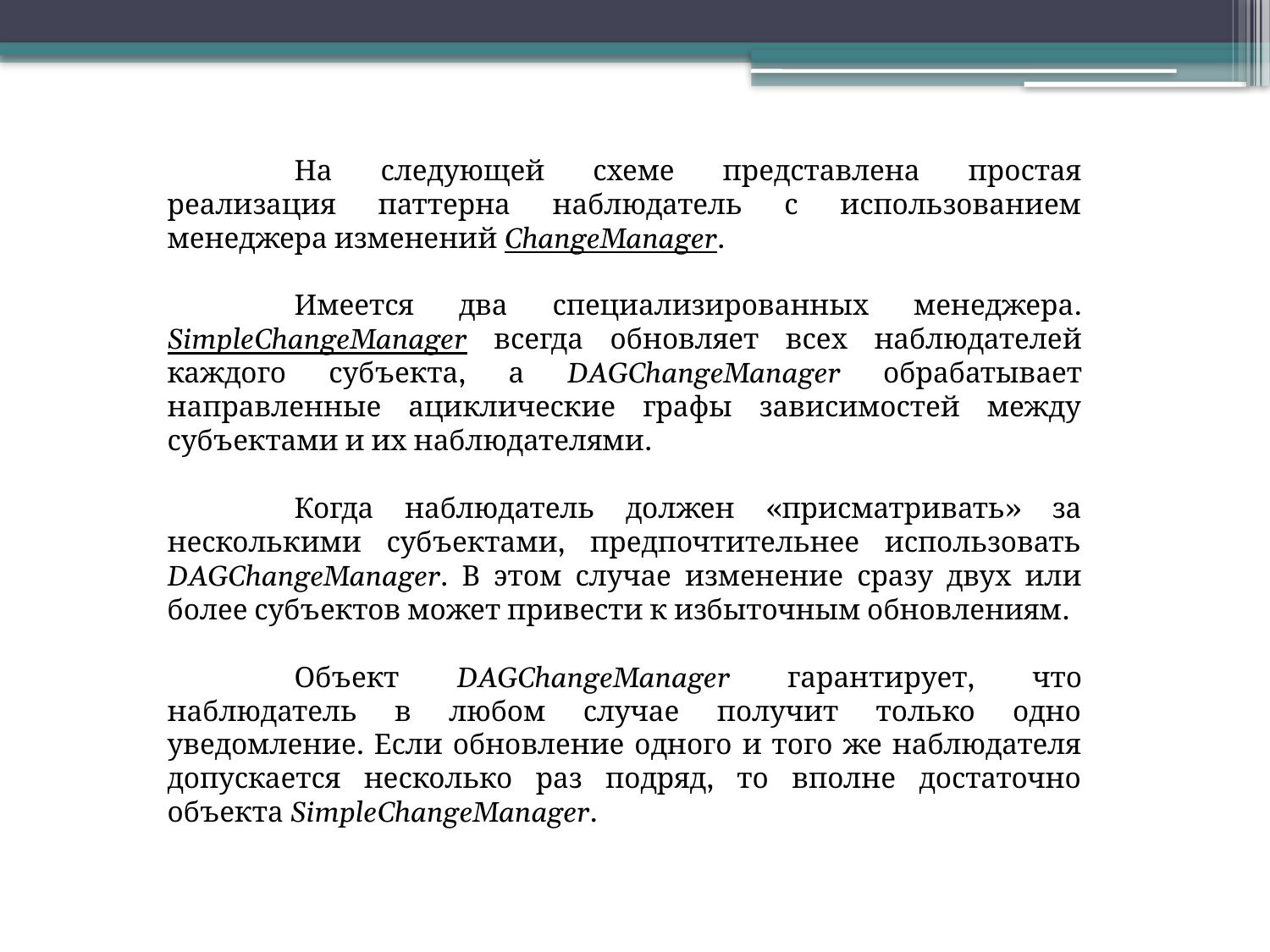

На следующей схеме представлена простая реализация паттерна наблюдатель с использованием менеджера изменений ChangeManager.

	Имеется два специализированных менеджера. SimpleChangeManager всегда обновляет всех наблюдателей каждого субъекта, а DAGChangeManager обрабатывает направленные ациклические графы зависимостей между субъектами и их наблюдателями.

	Когда наблюдатель должен «присматривать» за несколькими субъектами, предпочтительнее использовать DAGChangeManager. В этом случае изменение сразу двух или более субъектов может привести к избыточным обновлениям.

	Объект DAGChangeManager гарантирует, что наблюдатель в любом случае получит только одно уведомление. Если обновление одного и того же наблюдателя допускается несколько раз подряд, то вполне достаточно объекта SimpleChangeManager.